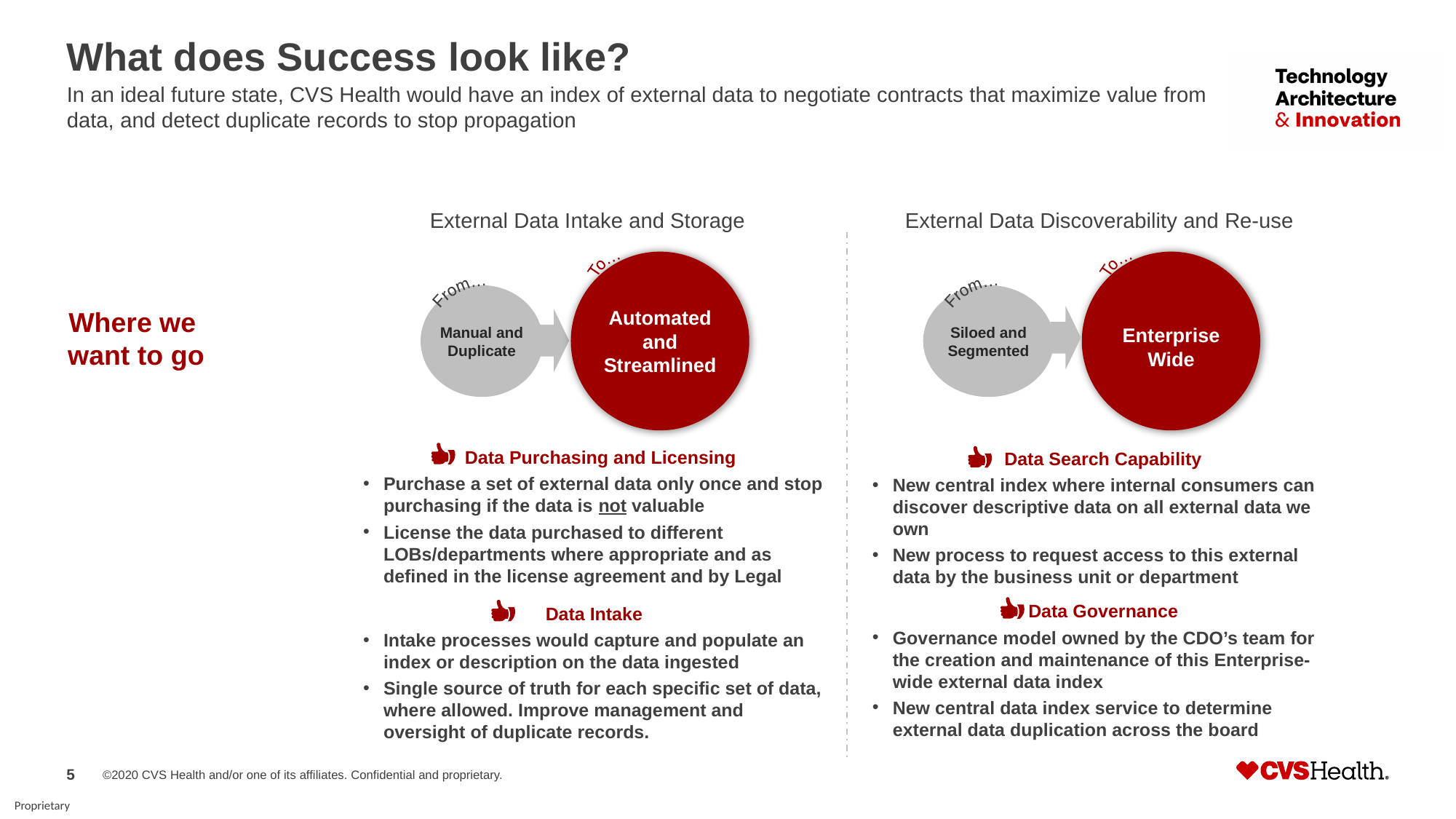

# What does Success look like?
In an ideal future state, CVS Health would have an index of external data to negotiate contracts that maximize value from data, and detect duplicate records to stop propagation
External Data Intake and Storage

External Data Discoverability and Re-use
To…
To…
Automated and Streamlined
Enterprise Wide
From…
From…
Siloed and Segmented
Manual and Duplicate

Where we
want to go

Data Purchasing and Licensing
Purchase a set of external data only once and stop purchasing if the data is not valuable
License the data purchased to different LOBs/departments where appropriate and as defined in the license agreement and by Legal

Data Search Capability
New central index where internal consumers can discover descriptive data on all external data we own
New process to request access to this external data by the business unit or department

Data Governance
Governance model owned by the CDO’s team for the creation and maintenance of this Enterprise-wide external data index
New central data index service to determine external data duplication across the board

Data Intake
Intake processes would capture and populate an index or description on the data ingested
Single source of truth for each specific set of data, where allowed. Improve management and oversight of duplicate records.